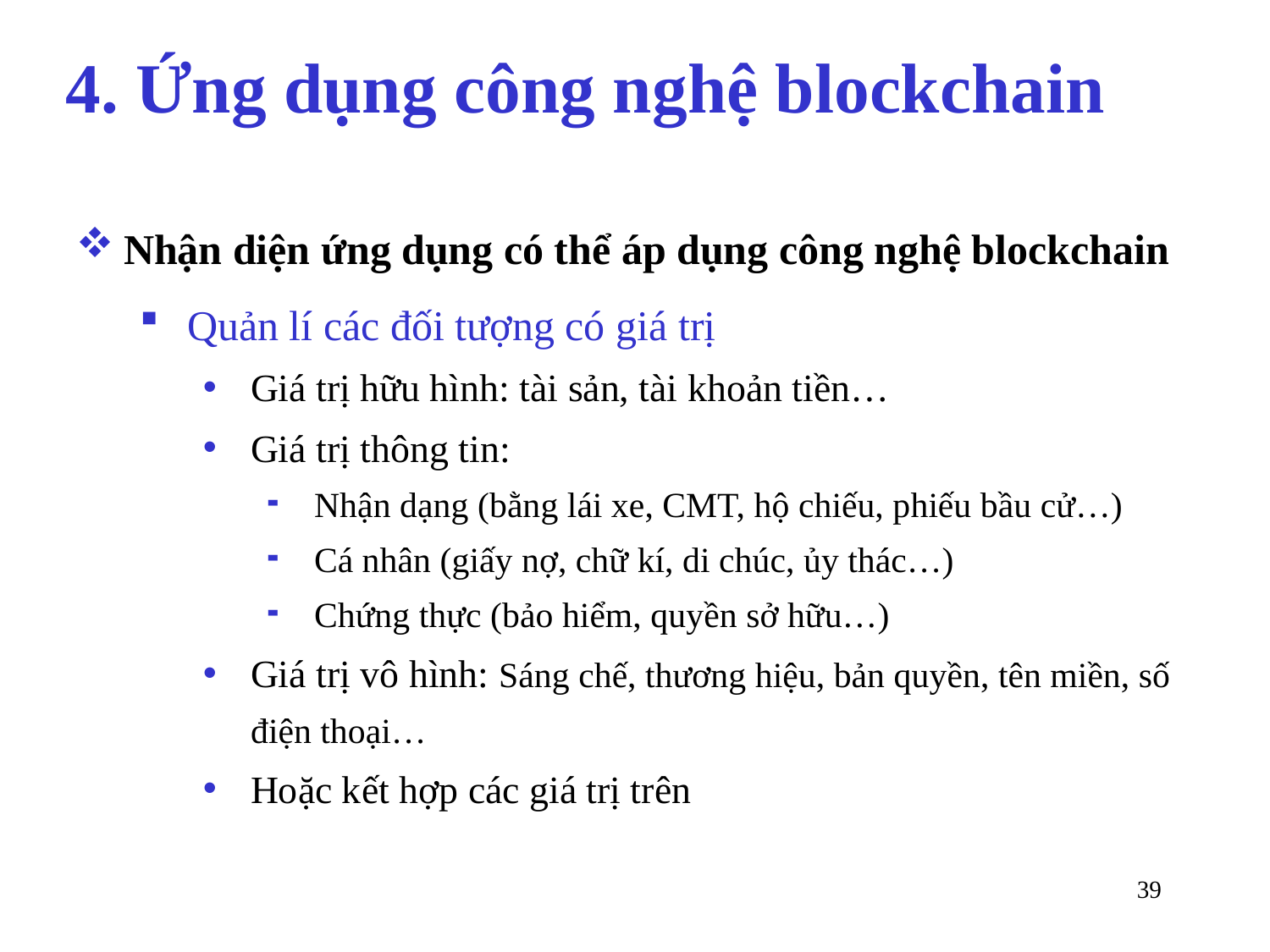

# 4. Ứng dụng công nghệ blockchain
Nhận diện ứng dụng có thể áp dụng công nghệ blockchain
Quản lí các đối tượng có giá trị
Giá trị hữu hình: tài sản, tài khoản tiền…
Giá trị thông tin:
Nhận dạng (bằng lái xe, CMT, hộ chiếu, phiếu bầu cử…)
Cá nhân (giấy nợ, chữ kí, di chúc, ủy thác…)
Chứng thực (bảo hiểm, quyền sở hữu…)
Giá trị vô hình: Sáng chế, thương hiệu, bản quyền, tên miền, số điện thoại…
Hoặc kết hợp các giá trị trên
39